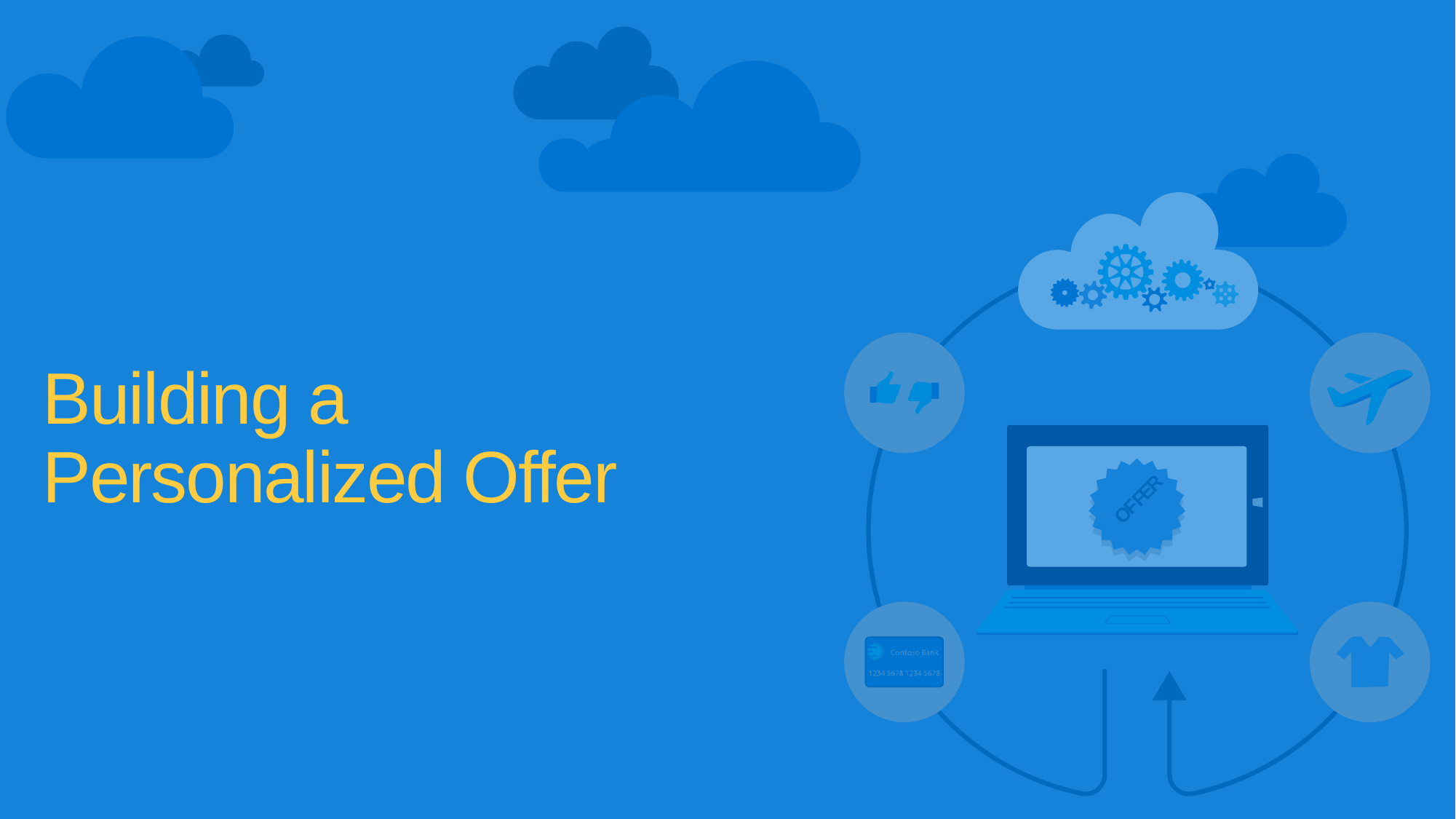

R
E
FF

O

Building a
Personalized Offer